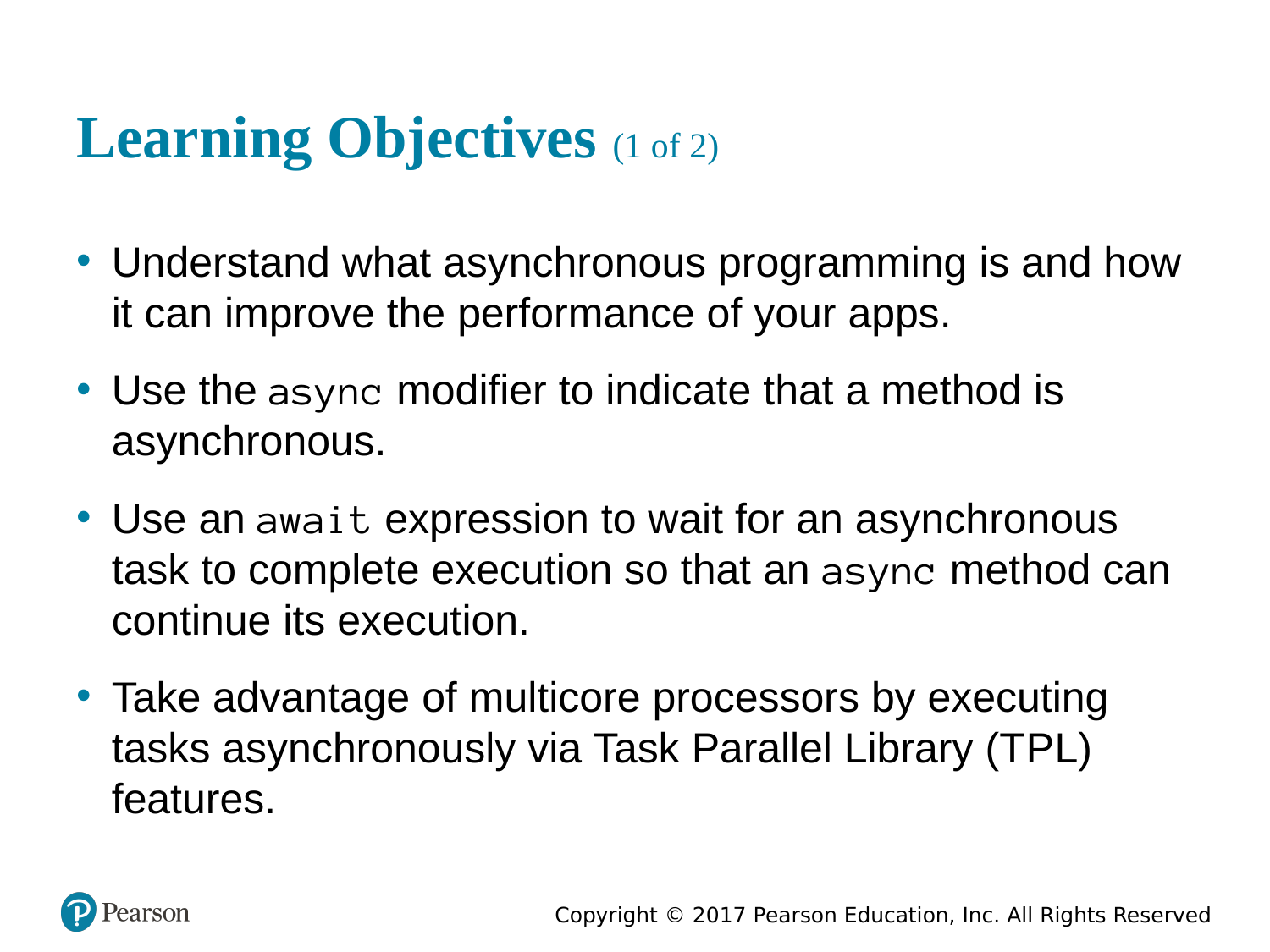

# Learning Objectives (1 of 2)
Understand what asynchronous programming is and how it can improve the performance of your apps.
Use the async modifier to indicate that a method is asynchronous.
Use an await expression to wait for an asynchronous task to complete execution so that an async method can continue its execution.
Take advantage of multicore processors by executing tasks asynchronously via Task Parallel Library (T P L) features.